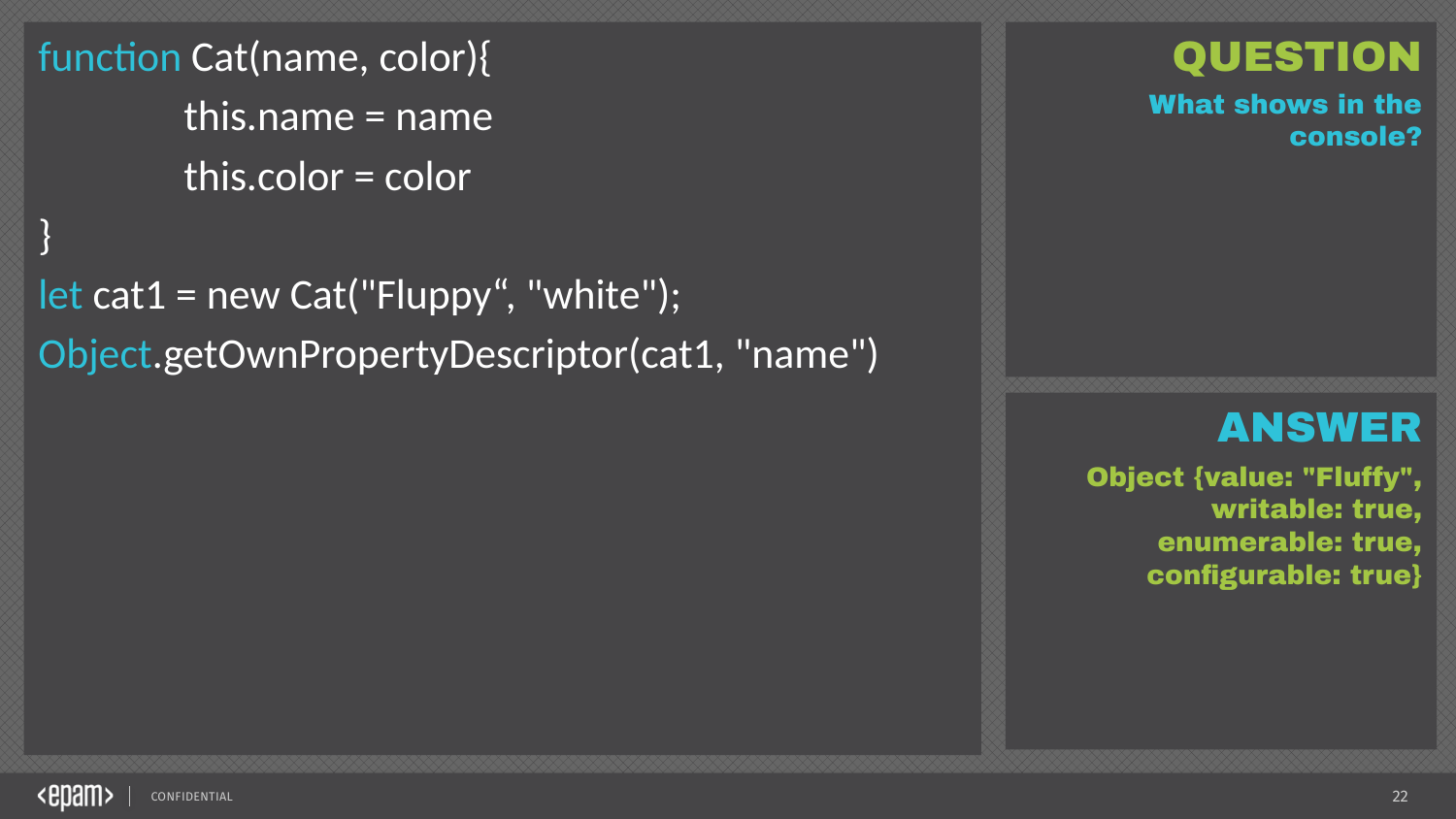

function Cat(name, color){
	this.name = name
	this.color = color
}
let cat1 = new Cat("Fluppy“, "white");
Object.getOwnPropertyDescriptor(cat1, "name")
What shows in the console?

Object {value: "Fluffy", writable: true, enumerable: true, configurable: true}